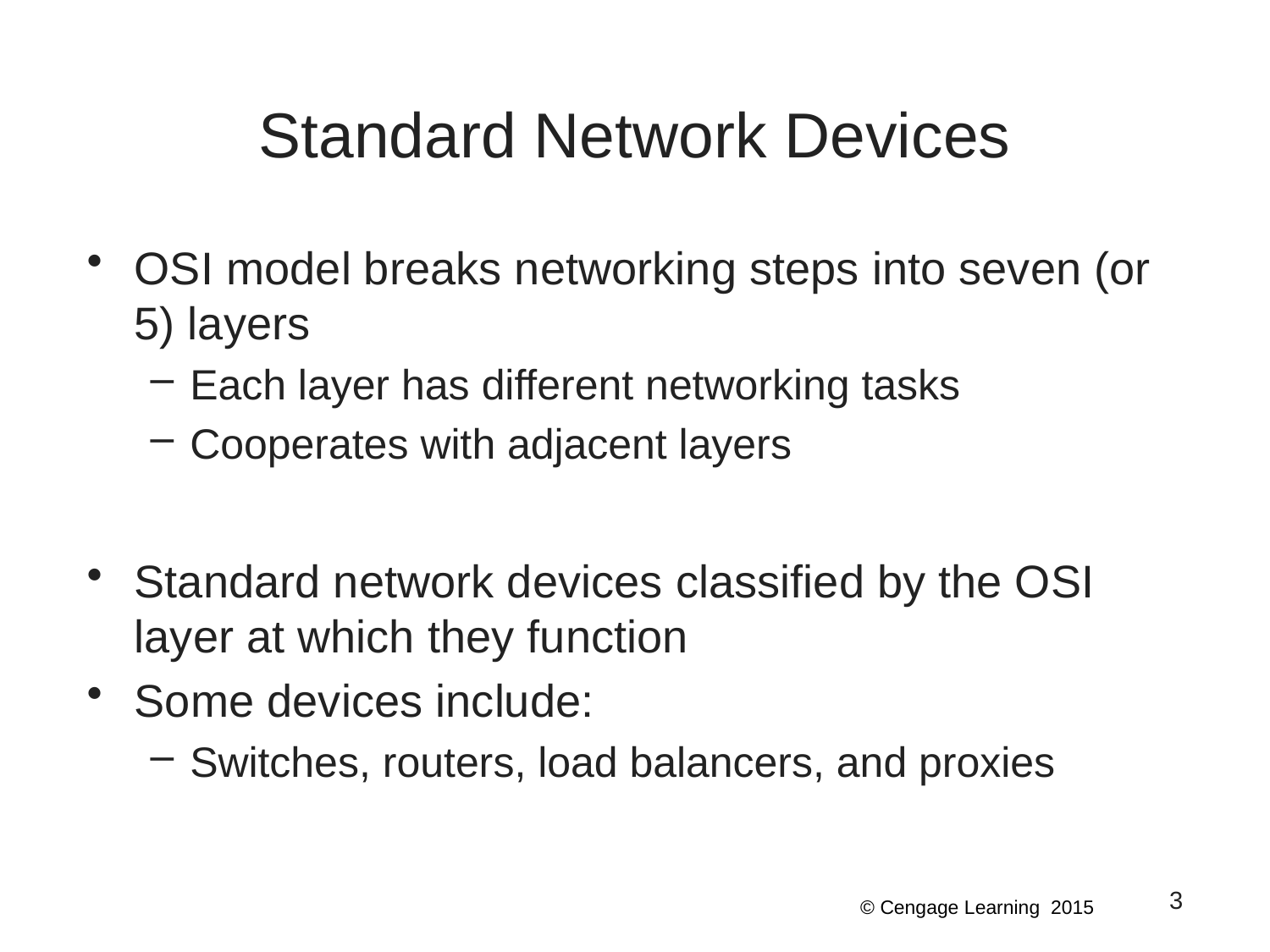

# Standard Network Devices
OSI model breaks networking steps into seven (or 5) layers
Each layer has different networking tasks
Cooperates with adjacent layers

Standard network devices classified by the OSI layer at which they function
Some devices include:
Switches, routers, load balancers, and proxies

3